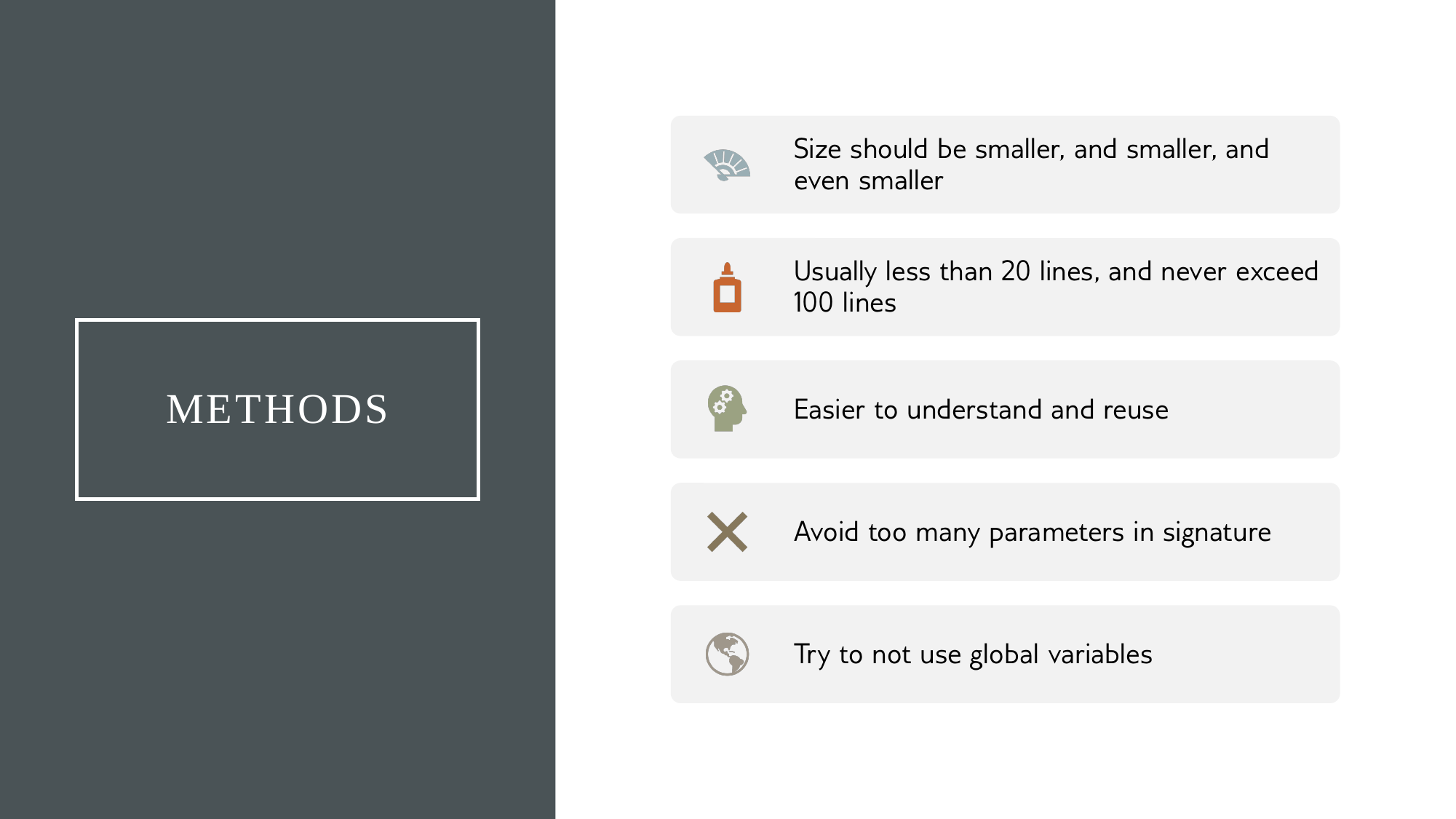

Size should be smaller, and smaller, and even smaller
Usually less than 20 lines, and never exceed 100 lines
Easier to understand and reuse
Avoid too many parameters in signature
Try to not use global variables
# METHODS